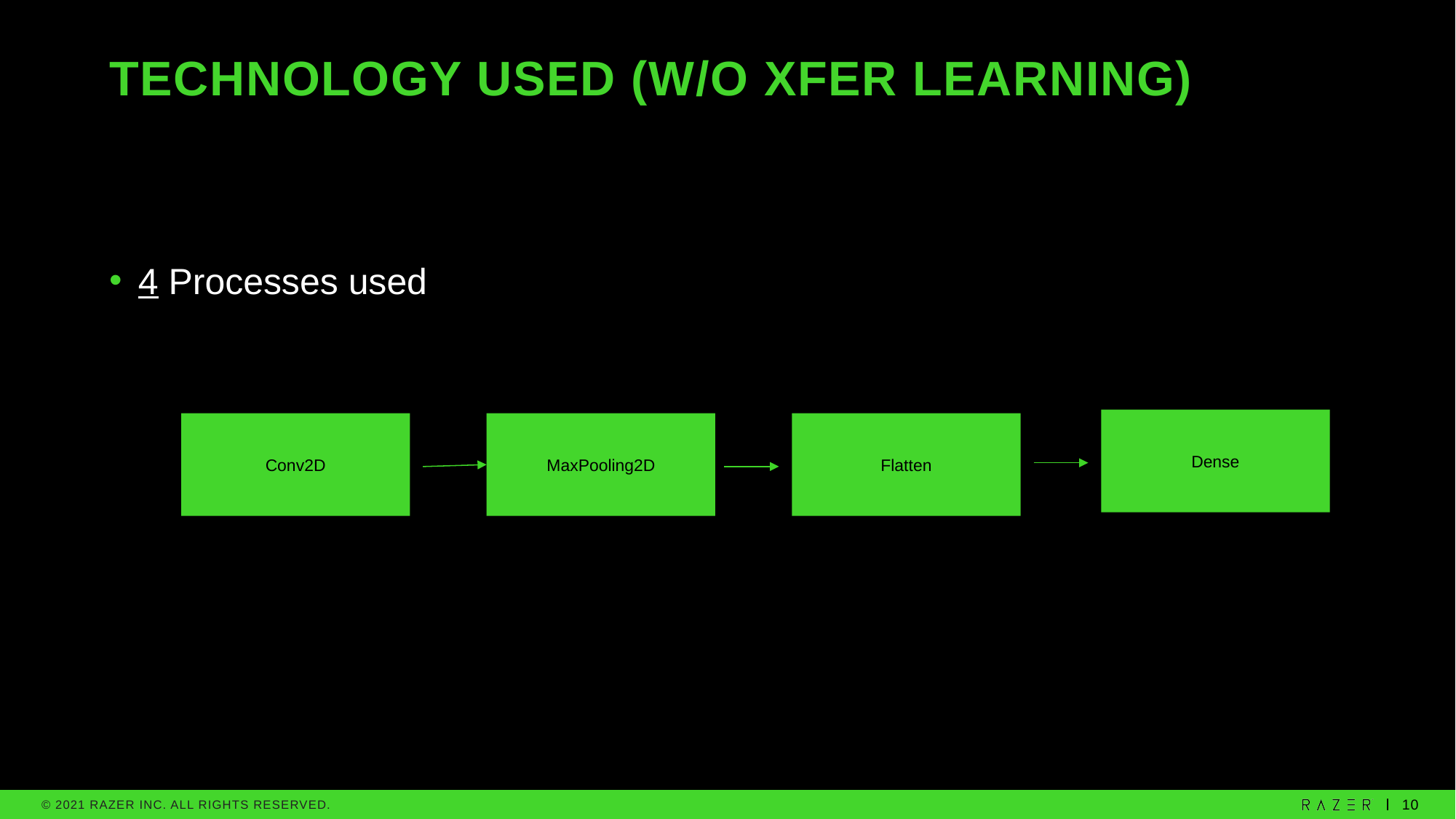

# Technology used (w/o xfer learning)

4 Processes used

Dense
Conv2D
MaxPooling2D
Flatten